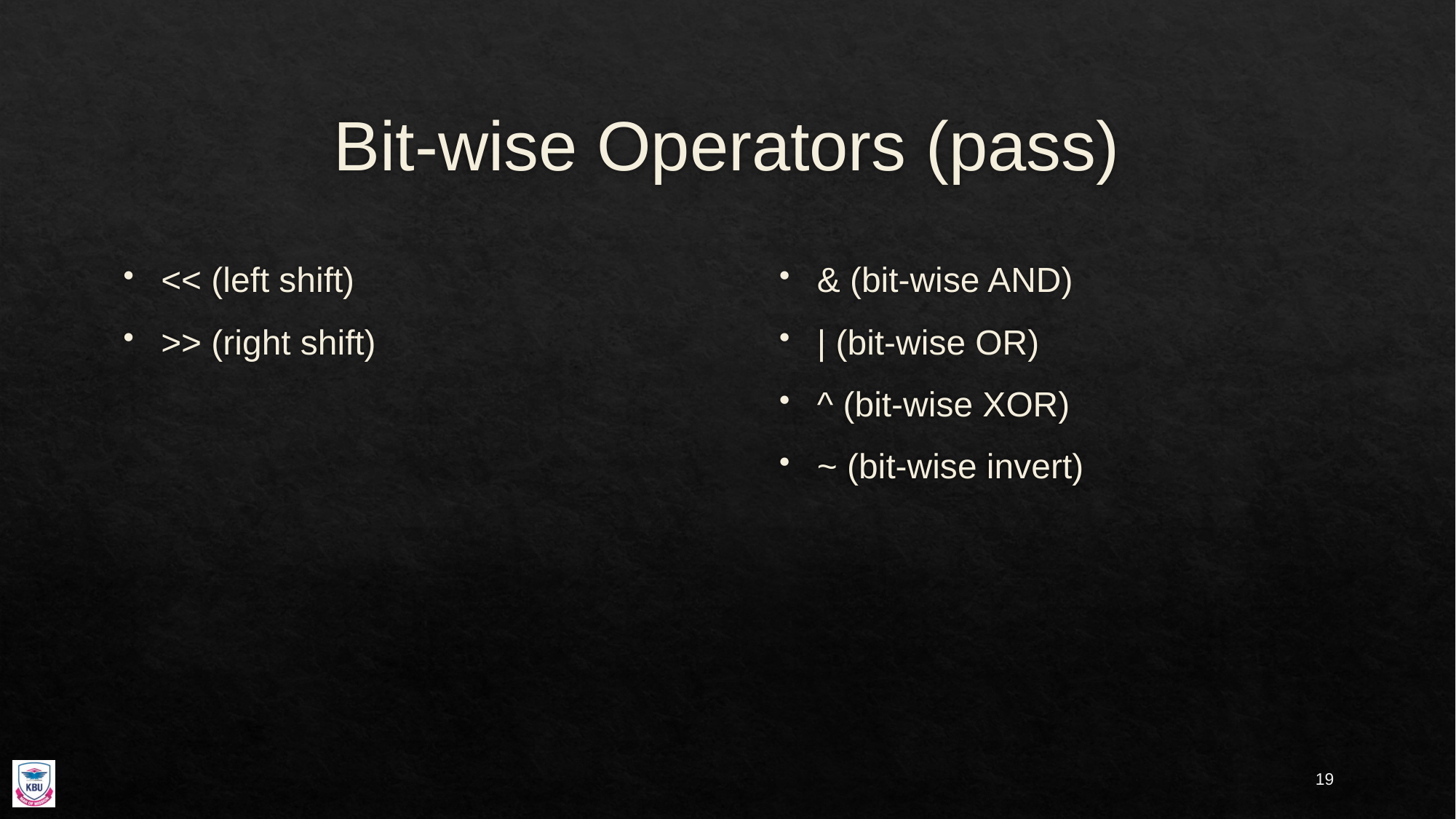

# Bit-wise Operators (pass)
<< (left shift)
>> (right shift)
& (bit-wise AND)
| (bit-wise OR)
^ (bit-wise XOR)
~ (bit-wise invert)
19